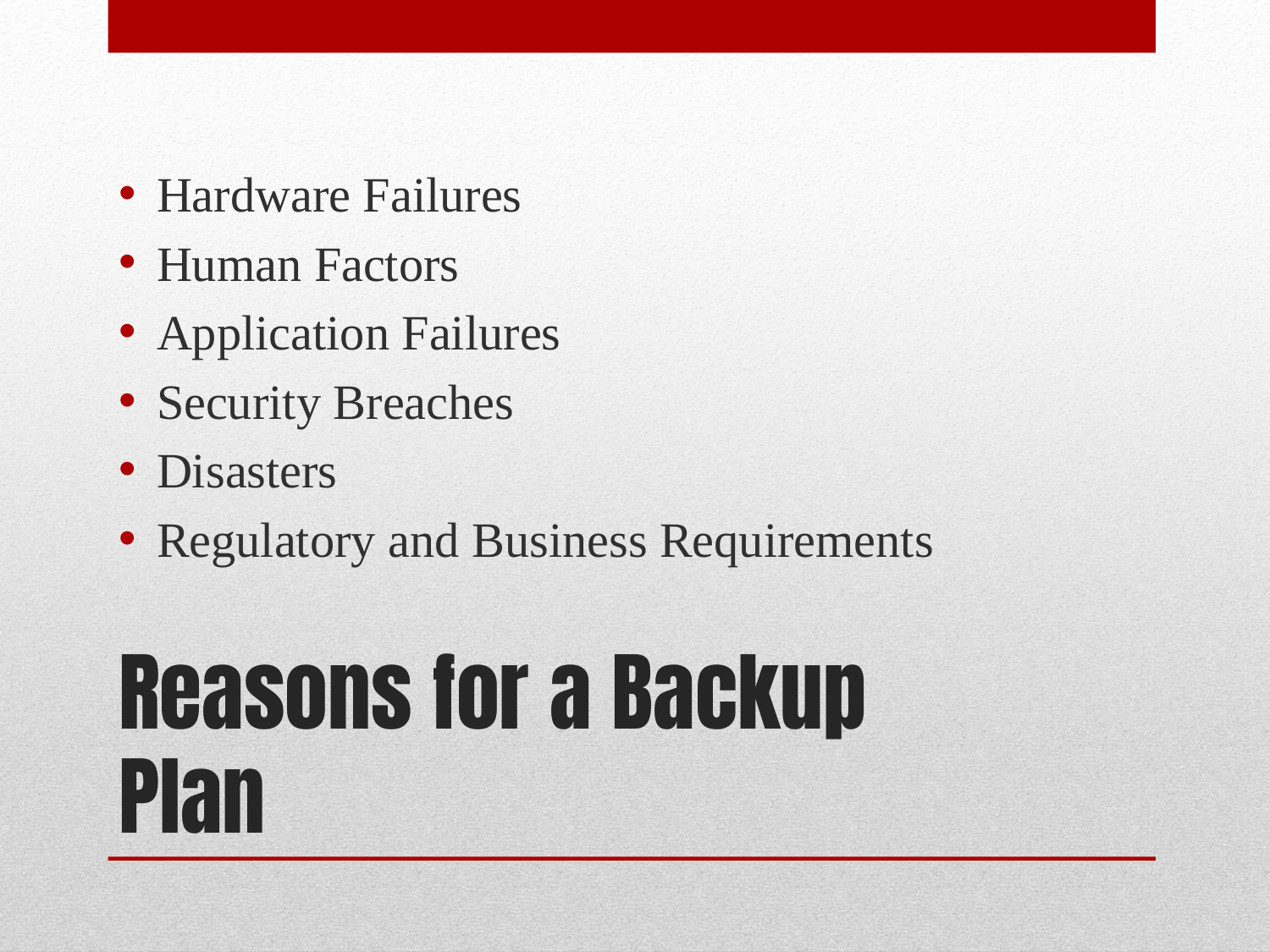

Hardware Failures
Human Factors
Application Failures
Security Breaches
Disasters
Regulatory and Business Requirements
# Reasons for a Backup Plan